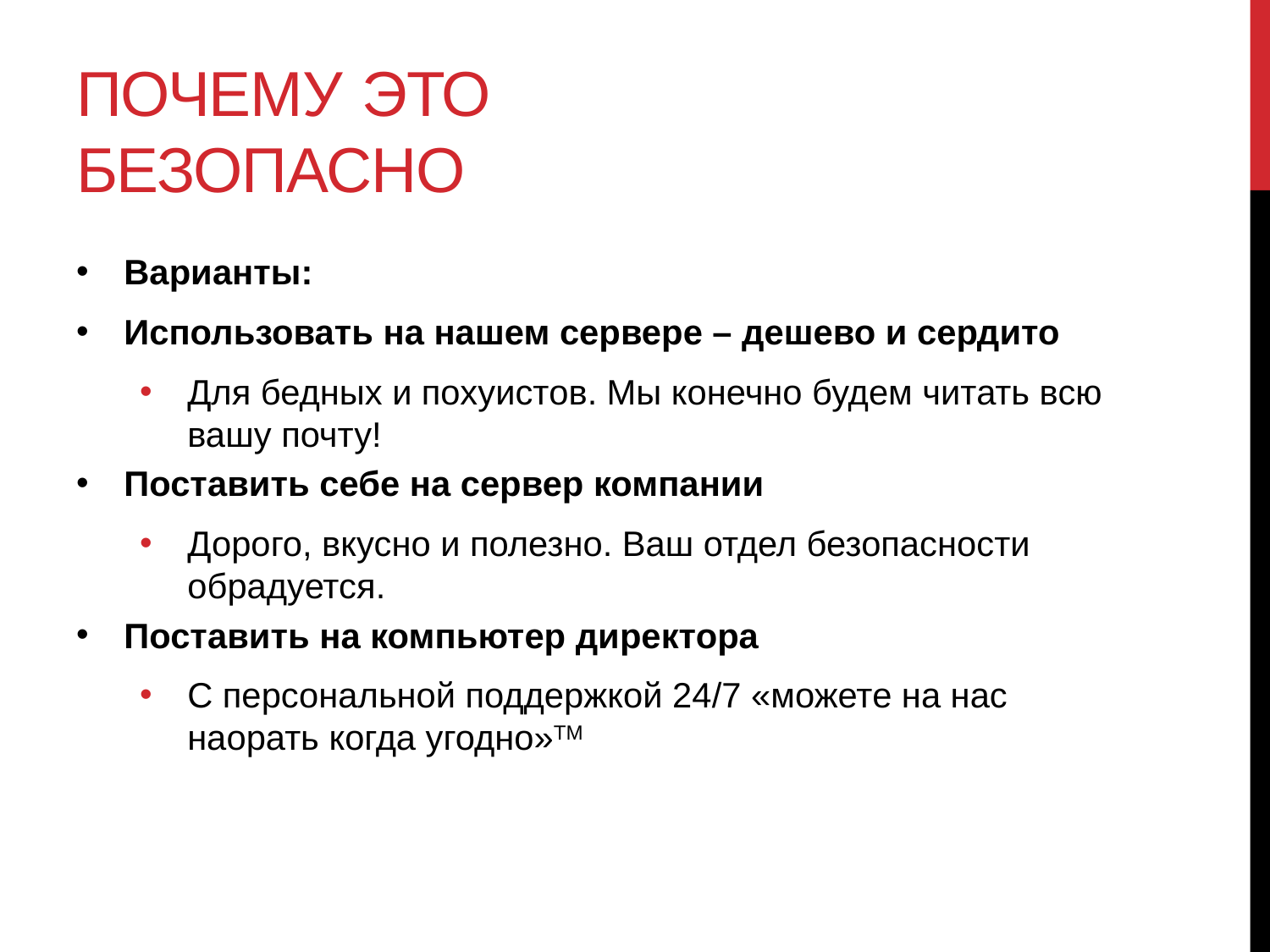

# Почему это безопасно
Варианты:
Использовать на нашем сервере – дешево и сердито
Для бедных и похуистов. Мы конечно будем читать всю вашу почту!
Поставить себе на сервер компании
Дорого, вкусно и полезно. Ваш отдел безопасности обрадуется.
Поставить на компьютер директора
С персональной поддержкой 24/7 «можете на нас наорать когда угодно»TM